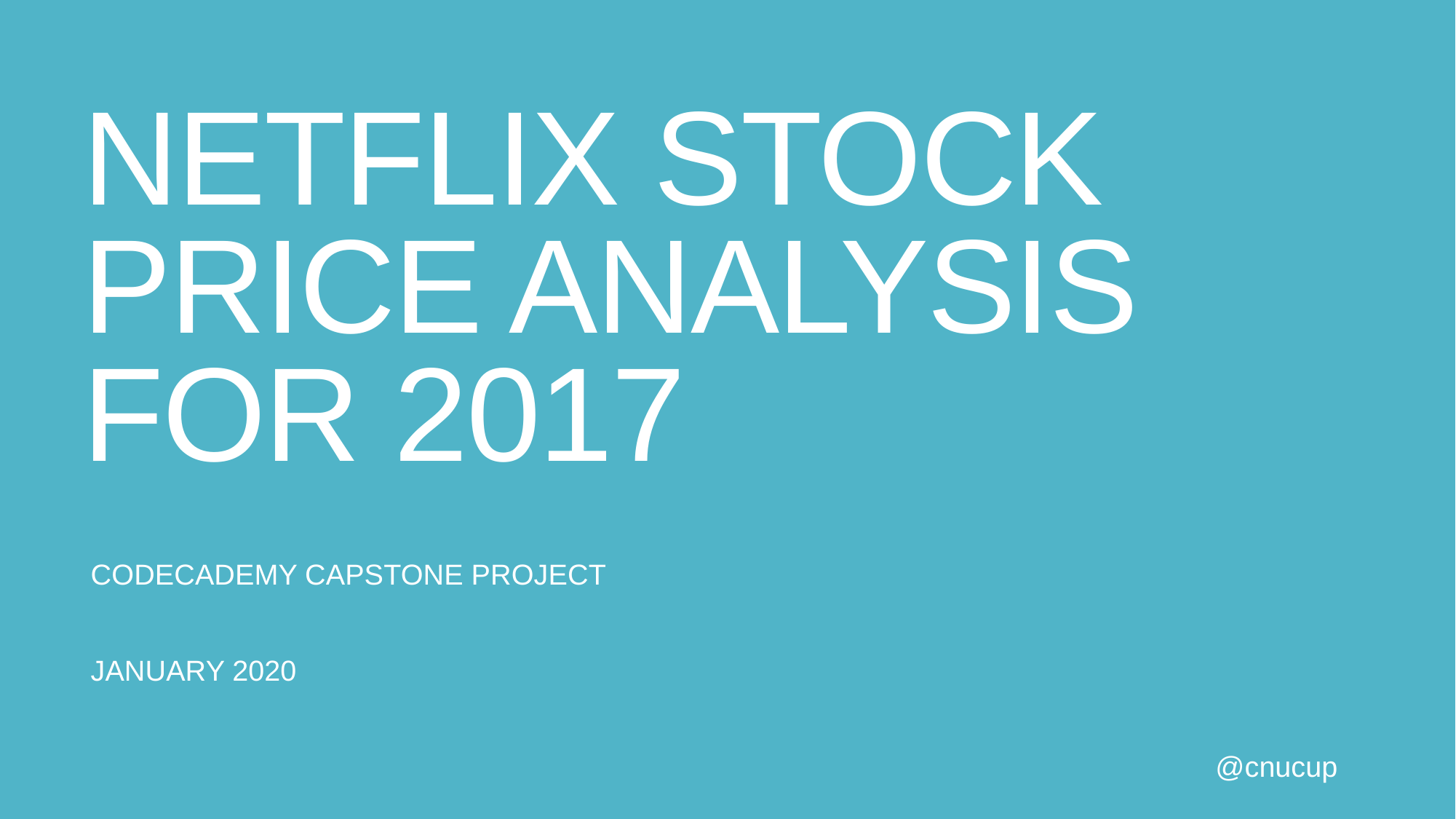

# NETFLIX STOCK PRICE ANALYSIS FOR 2017

CODECADEMY CAPSTONE PROJECT

JANUARY 2020

										           @cnucup